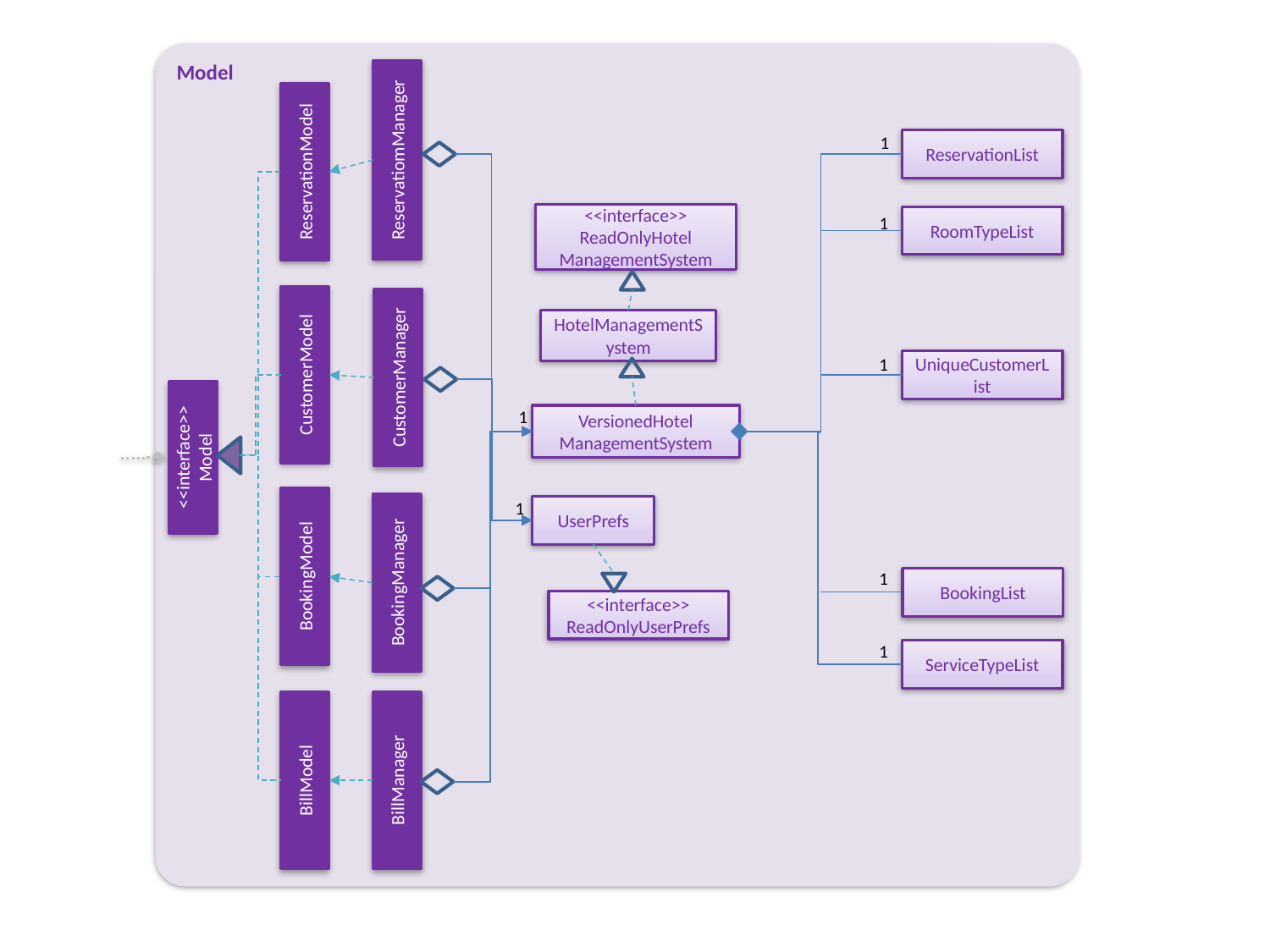

Model
1
ReservationList
ReservatiomManager

ReservationModel
<<interface>>
ReadOnlyHotel
ManagementSystem
1
RoomTypeList

HotelManagementSystem

1
CustomerModel
UniqueCustomerList
CustomerManager

1
VersionedHotel
ManagementSystem

<<interface>>
Model

1
UserPrefs
BookingModel
BookingManager
1
BookingList

<<interface>>
ReadOnlyUserPrefs
1
ServiceTypeList
BillModel
BillManager